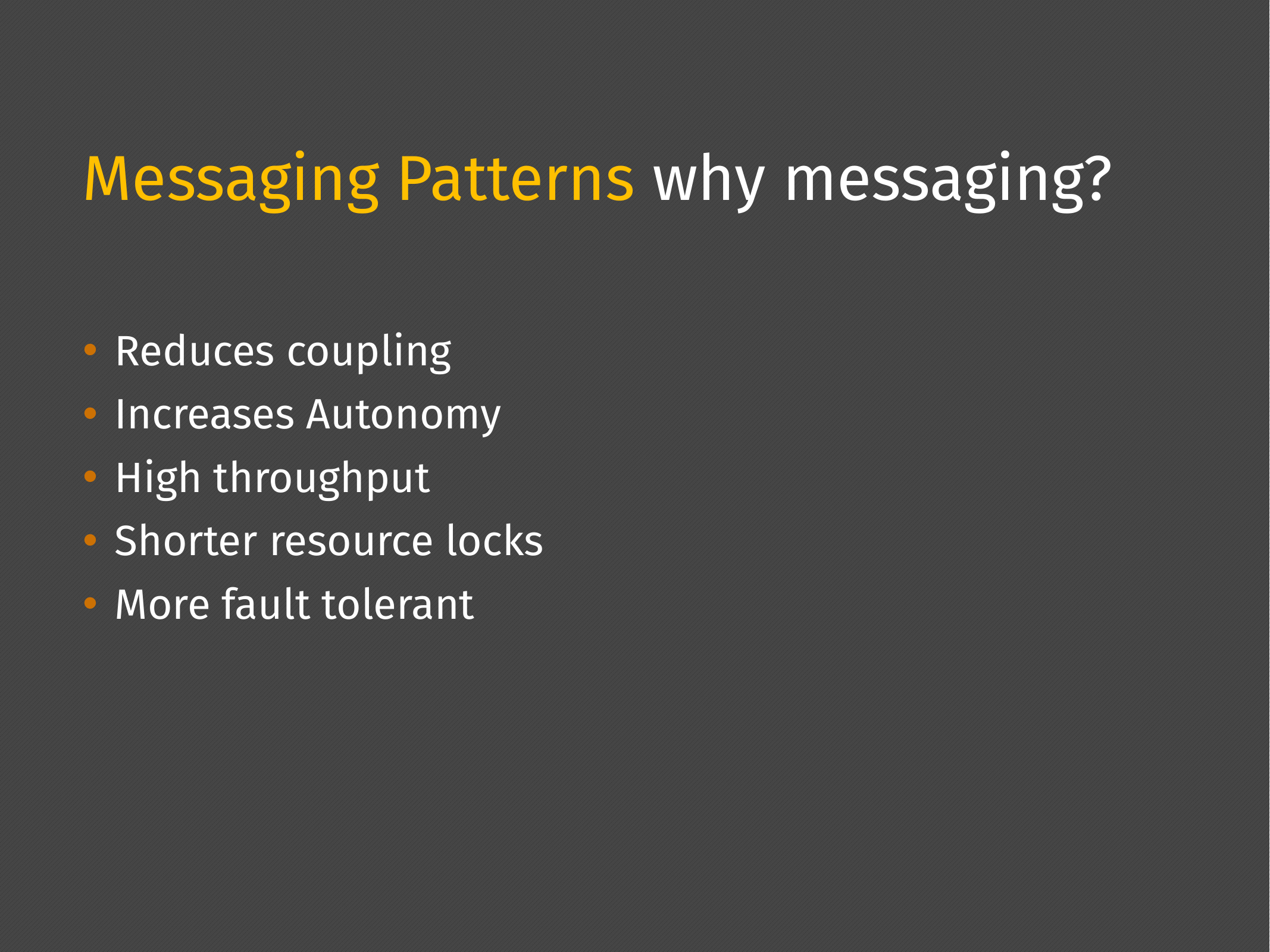

# Messaging Patterns why messaging?
Reduces coupling
Increases Autonomy
High throughput
Shorter resource locks
More fault tolerant